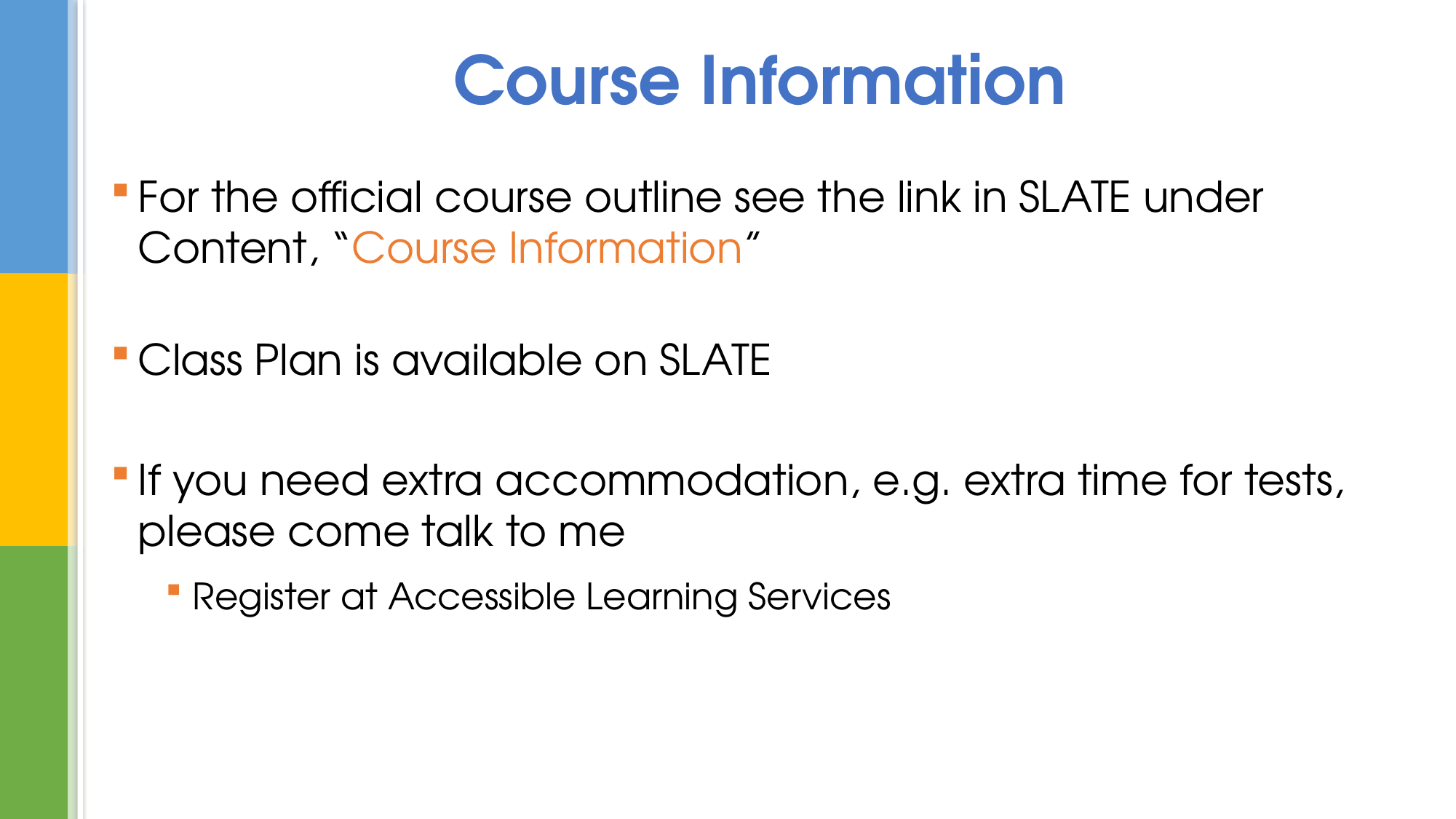

# Course Information
For the official course outline see the link in SLATE under Content, “Course Information”

Class Plan is available on SLATE

If you need extra accommodation, e.g. extra time for tests, please come talk to me
Register at Accessible Learning Services